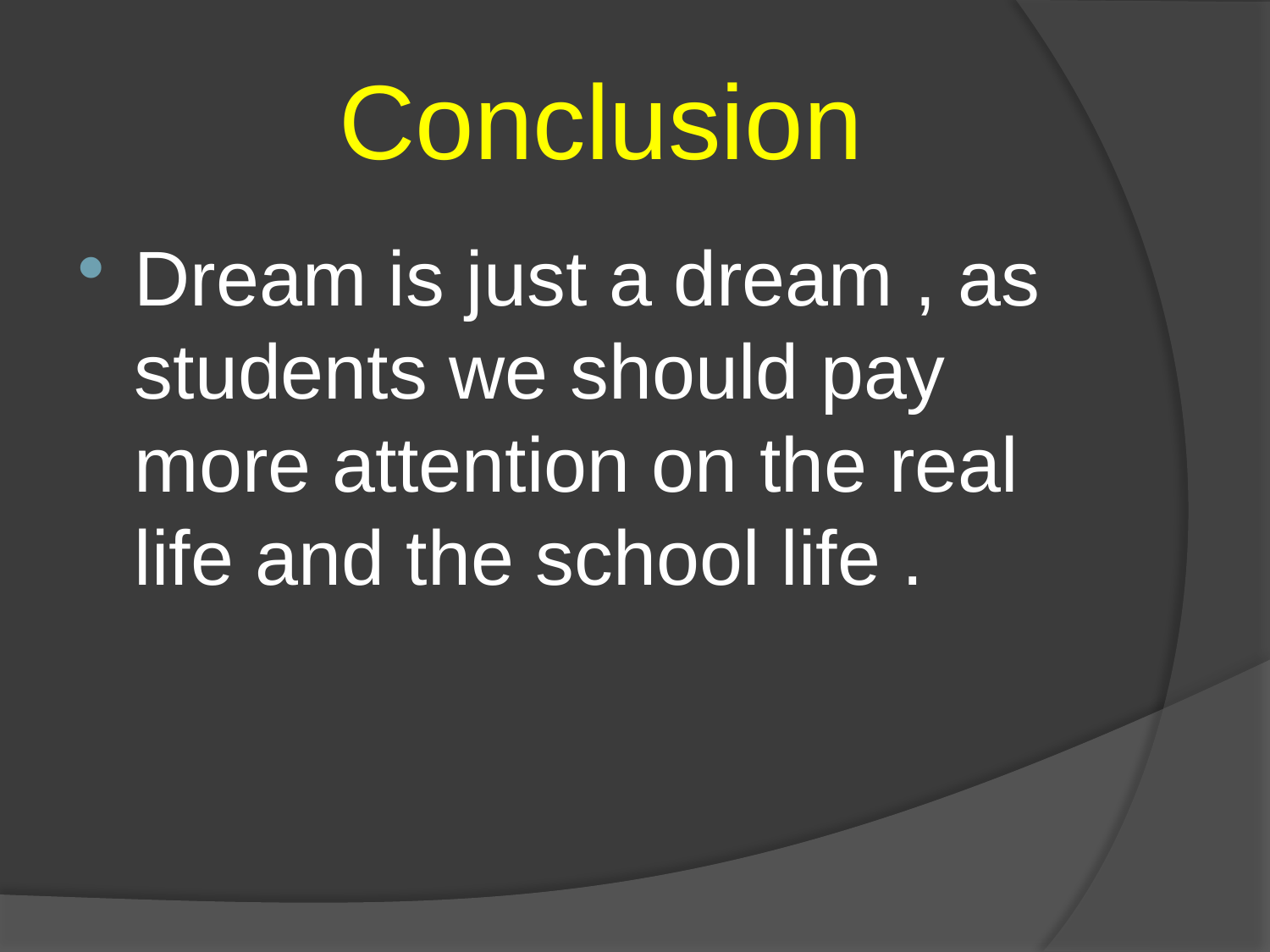

# Conclusion
Dream is just a dream , as students we should pay more attention on the real life and the school life .